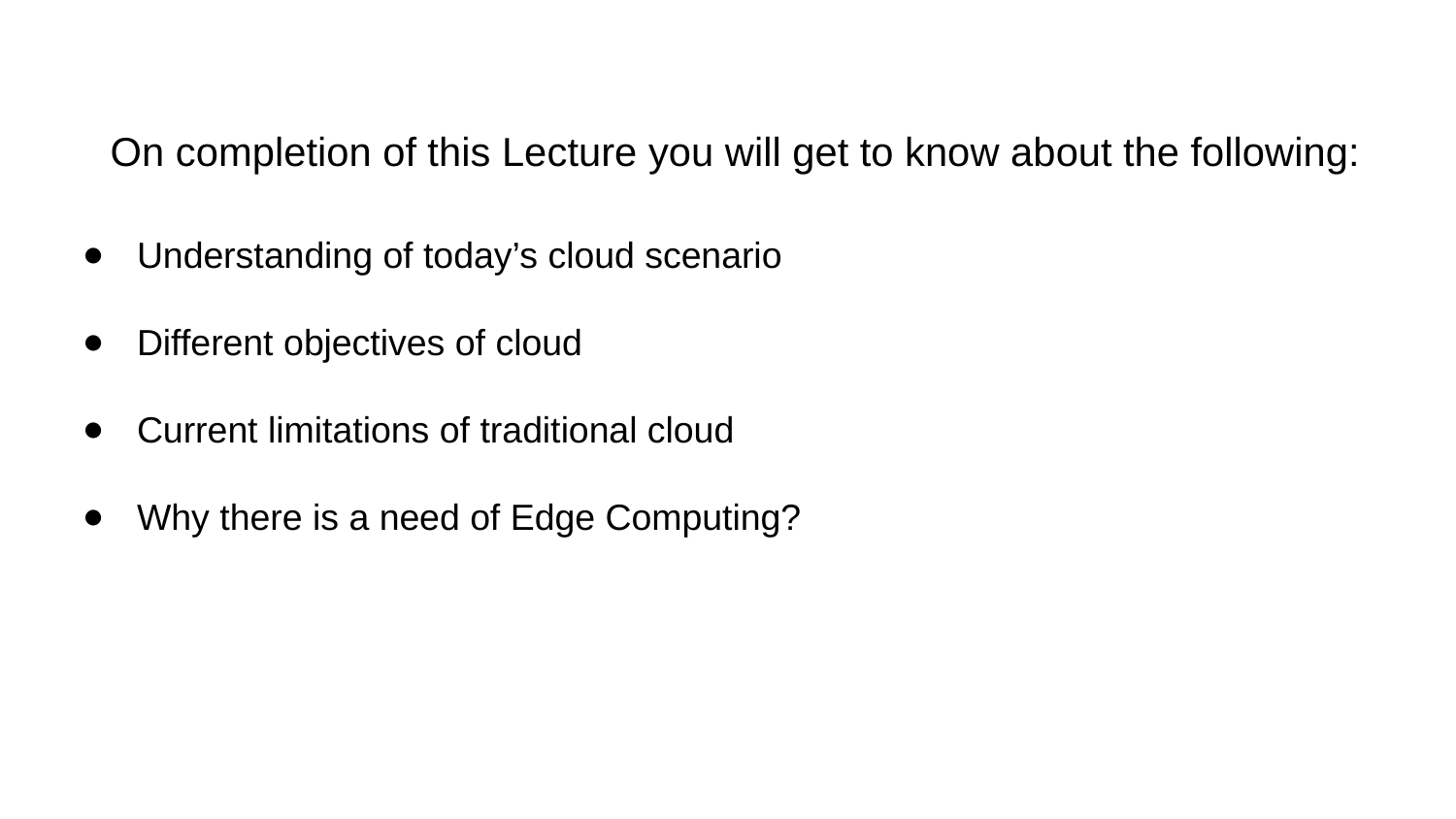

# On completion of this Lecture you will get to know about the following:
Understanding of today’s cloud scenario

Different objectives of cloud

Current limitations of traditional cloud

Why there is a need of Edge Computing?